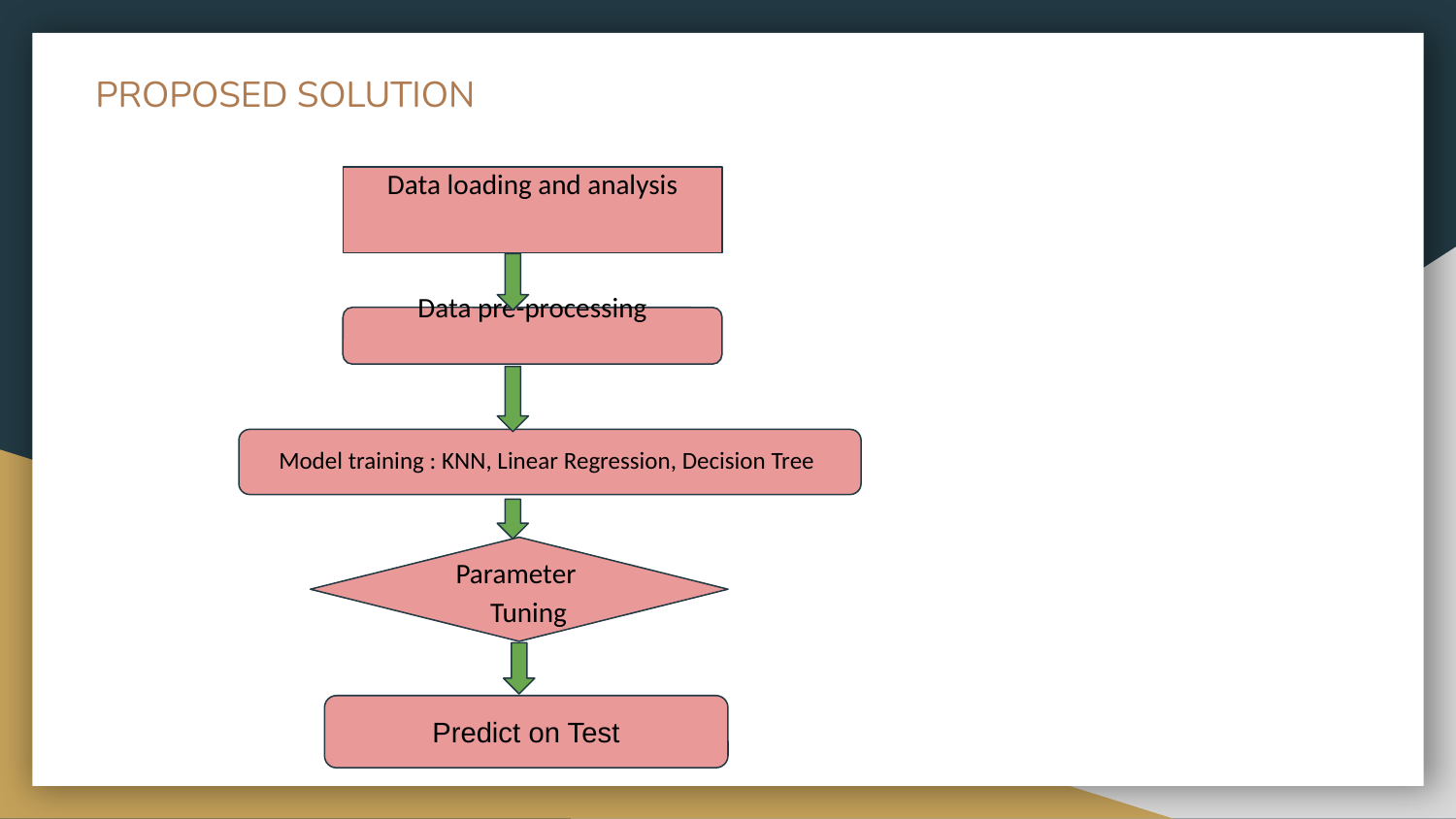

# PROPOSED SOLUTION

Data loading and analysis

Data pre-processing

Model training : KNN, Linear Regression, Decision Tree

    Parameter         Tuning

Predict on Test